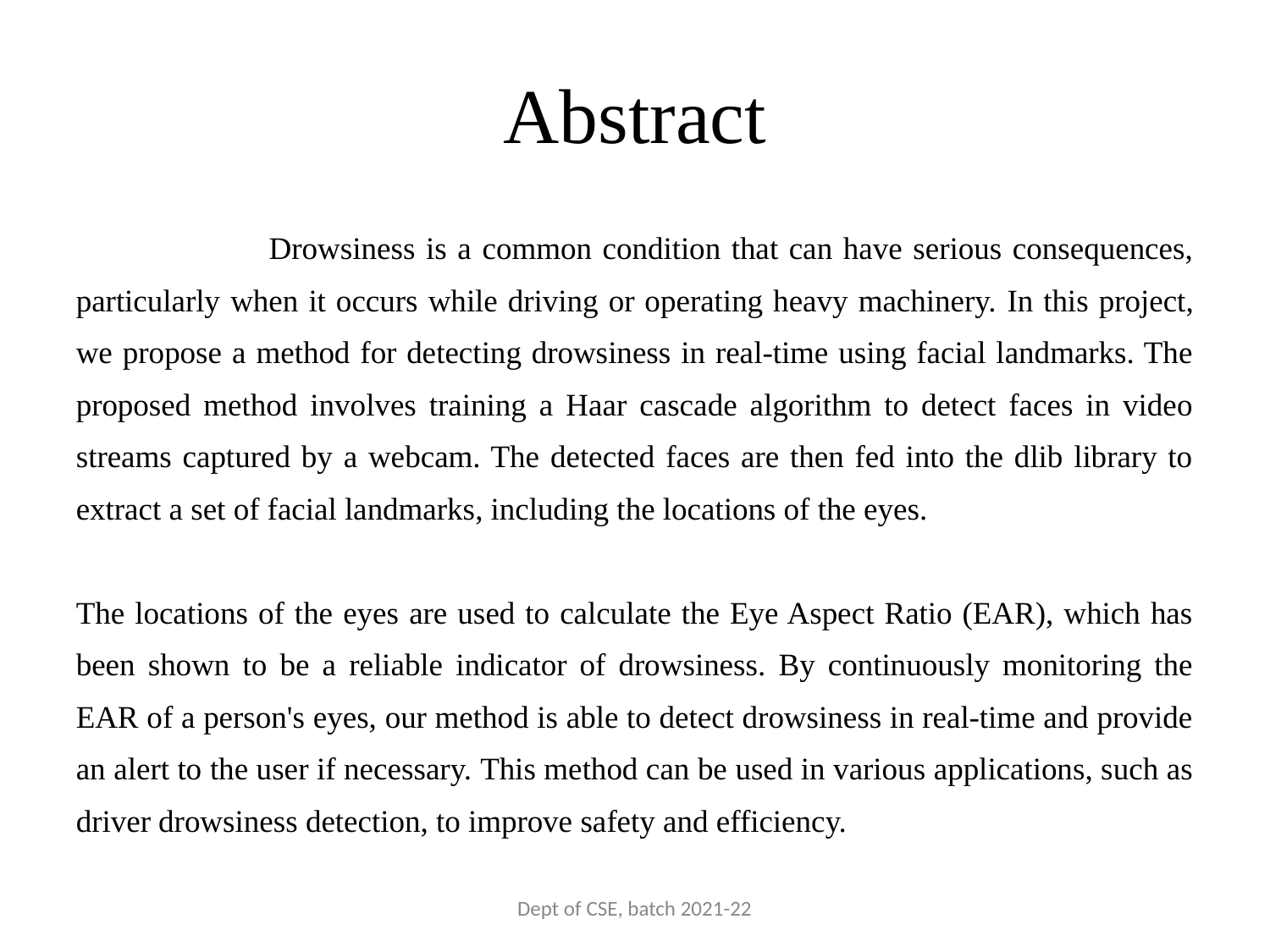

Abstract
                  Drowsiness is a common condition that can have serious consequences, particularly when it occurs while driving or operating heavy machinery. In this project, we propose a method for detecting drowsiness in real-time using facial landmarks. The proposed method involves training a Haar cascade algorithm to detect faces in video streams captured by a webcam. The detected faces are then fed into the dlib library to extract a set of facial landmarks, including the locations of the eyes.

The locations of the eyes are used to calculate the Eye Aspect Ratio (EAR), which has been shown to be a reliable indicator of drowsiness. By continuously monitoring the EAR of a person's eyes, our method is able to detect drowsiness in real-time and provide an alert to the user if necessary. This method can be used in various applications, such as driver drowsiness detection, to improve safety and efficiency.
Dept of CSE, batch 2021-22